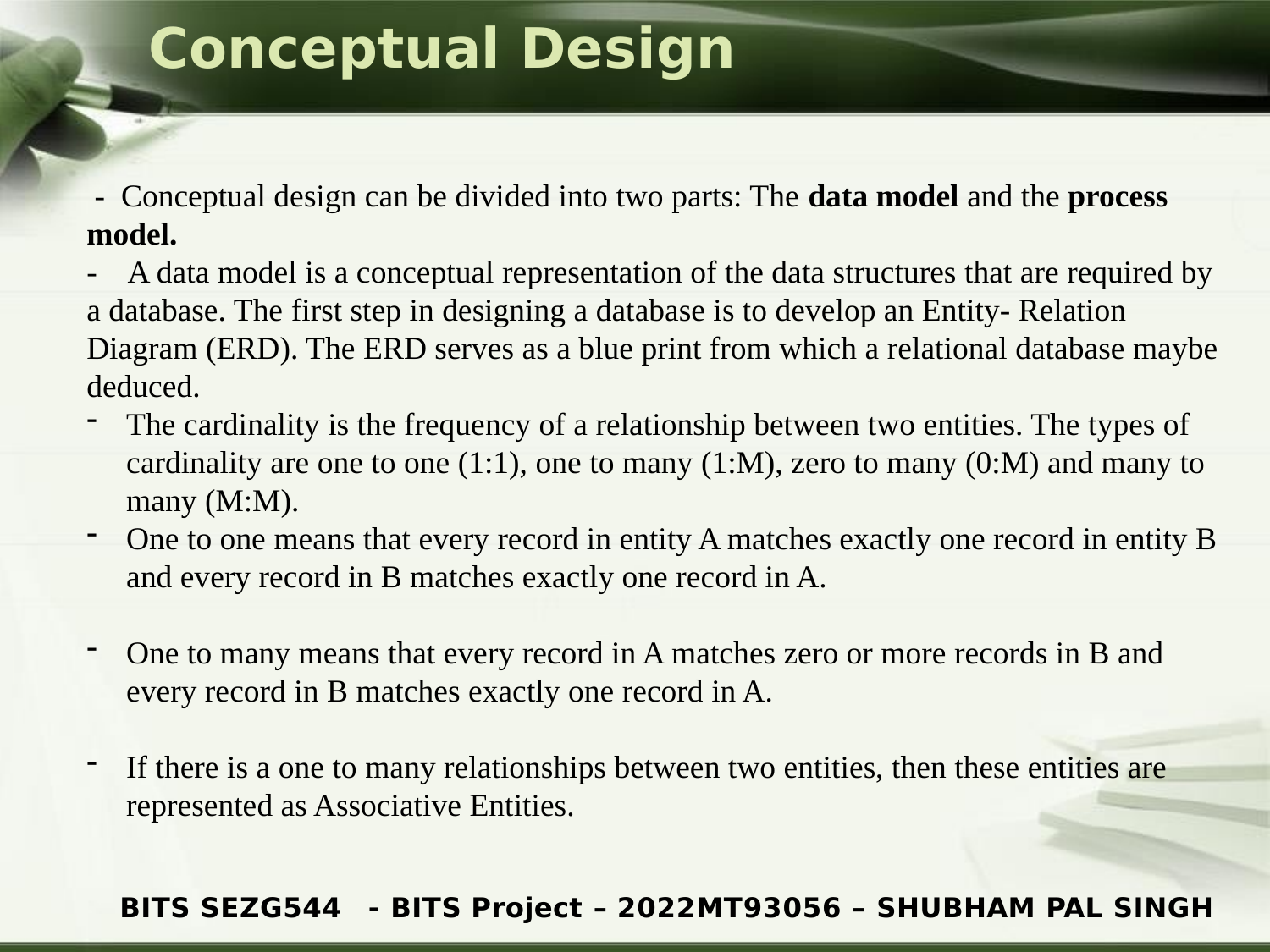

# Conceptual Design
 -  Conceptual design can be divided into two parts: The data model and the process model.
-    A data model is a conceptual representation of the data structures that are required by a database. The first step in designing a database is to develop an Entity- Relation Diagram (ERD). The ERD serves as a blue print from which a relational database maybe deduced.
The cardinality is the frequency of a relationship between two entities. The types of cardinality are one to one (1:1), one to many (1:M), zero to many (0:M) and many to many (M:M).
One to one means that every record in entity A matches exactly one record in entity B and every record in B matches exactly one record in A.

One to many means that every record in A matches zero or more records in B and every record in B matches exactly one record in A.

If there is a one to many relationships between two entities, then these entities are represented as Associative Entities.

BITS SEZG544	- BITS Project – 2022MT93056 – SHUBHAM PAL SINGH